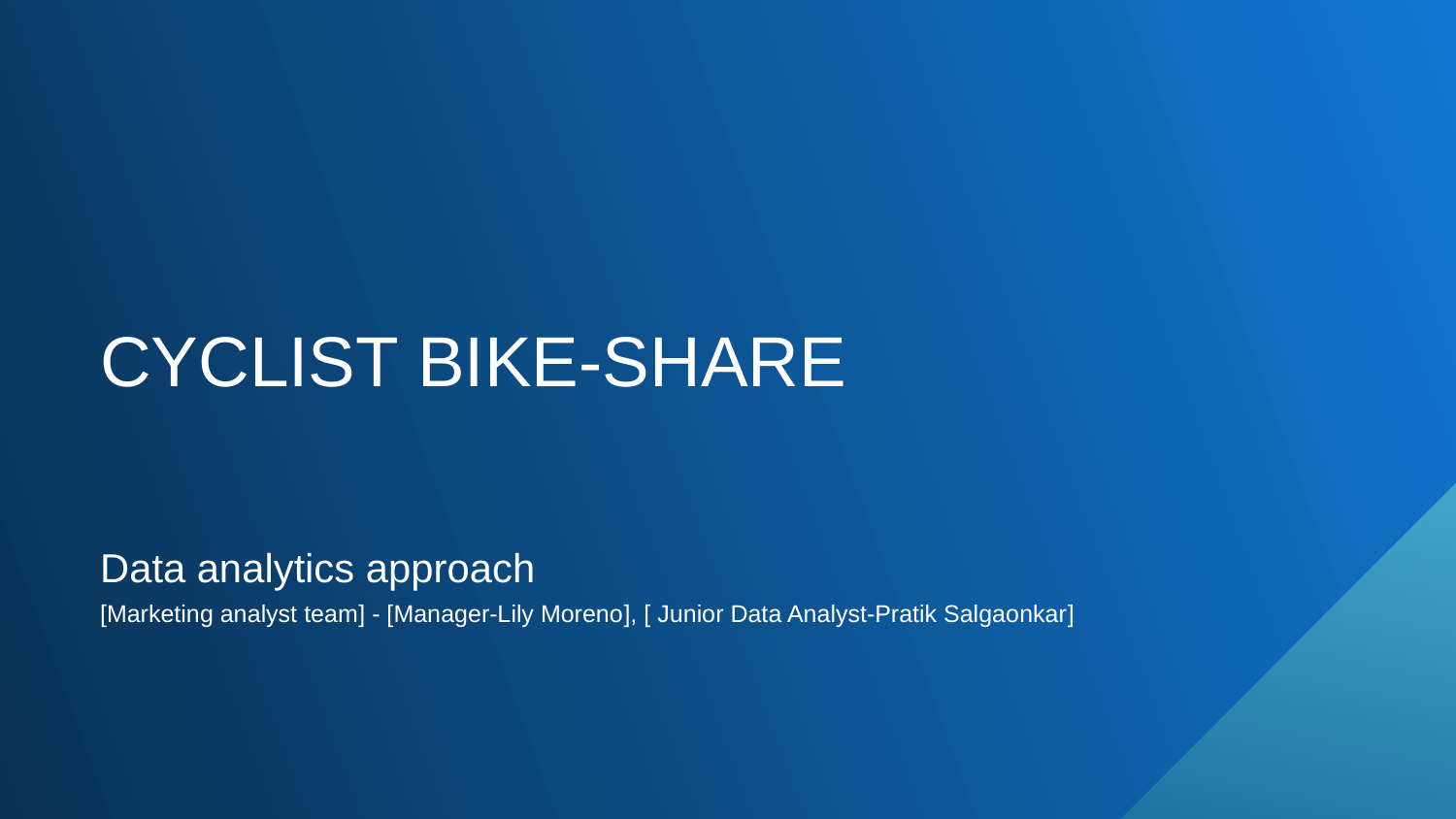

CYCLIST BIKE-SHARE
Data analytics approach
[Marketing analyst team] - [Manager-Lily Moreno], [ Junior Data Analyst-Pratik Salgaonkar]